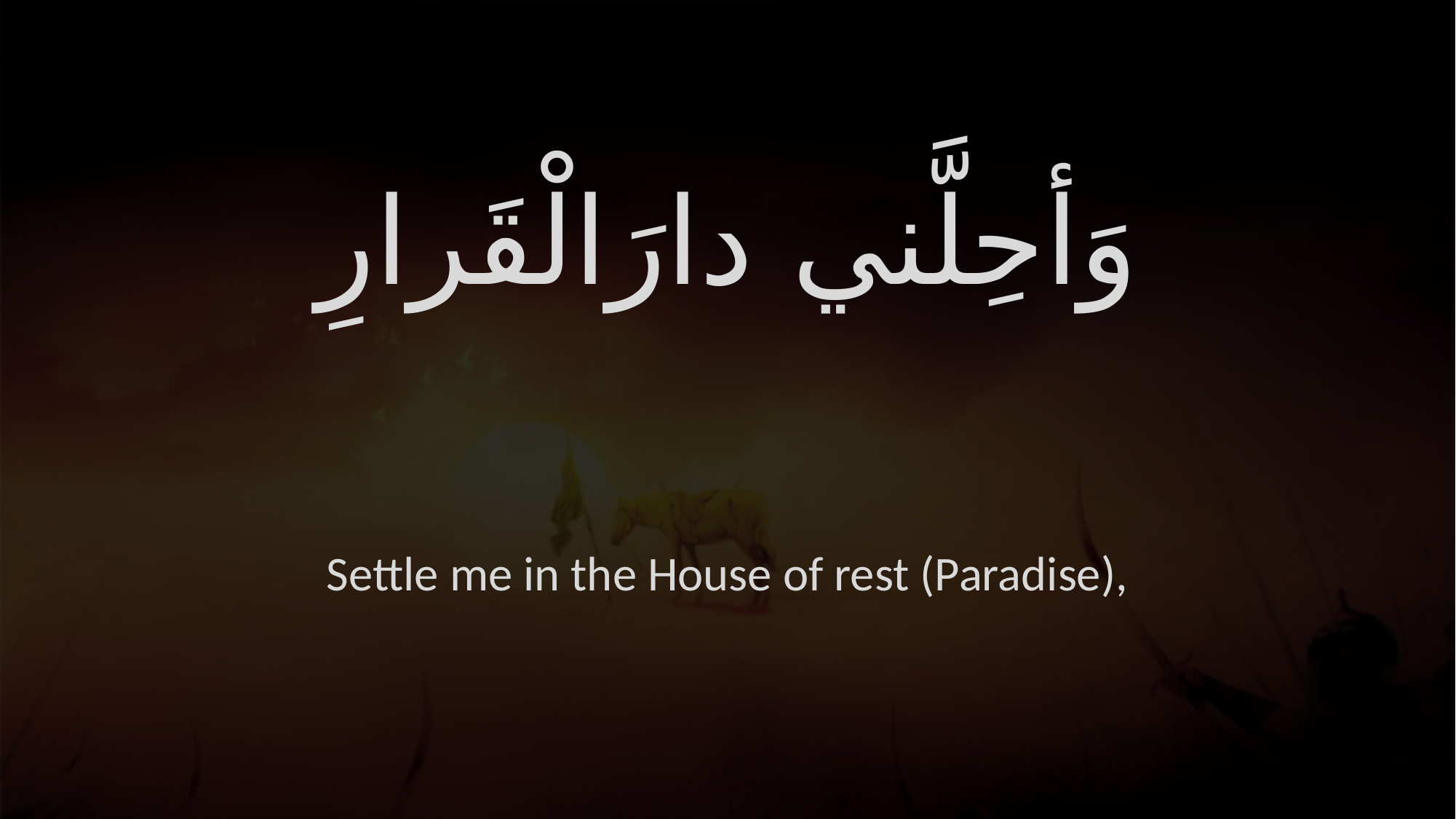

# وَأحِلَّني دارَالْقَرارِ
Settle me in the House of rest (Paradise),